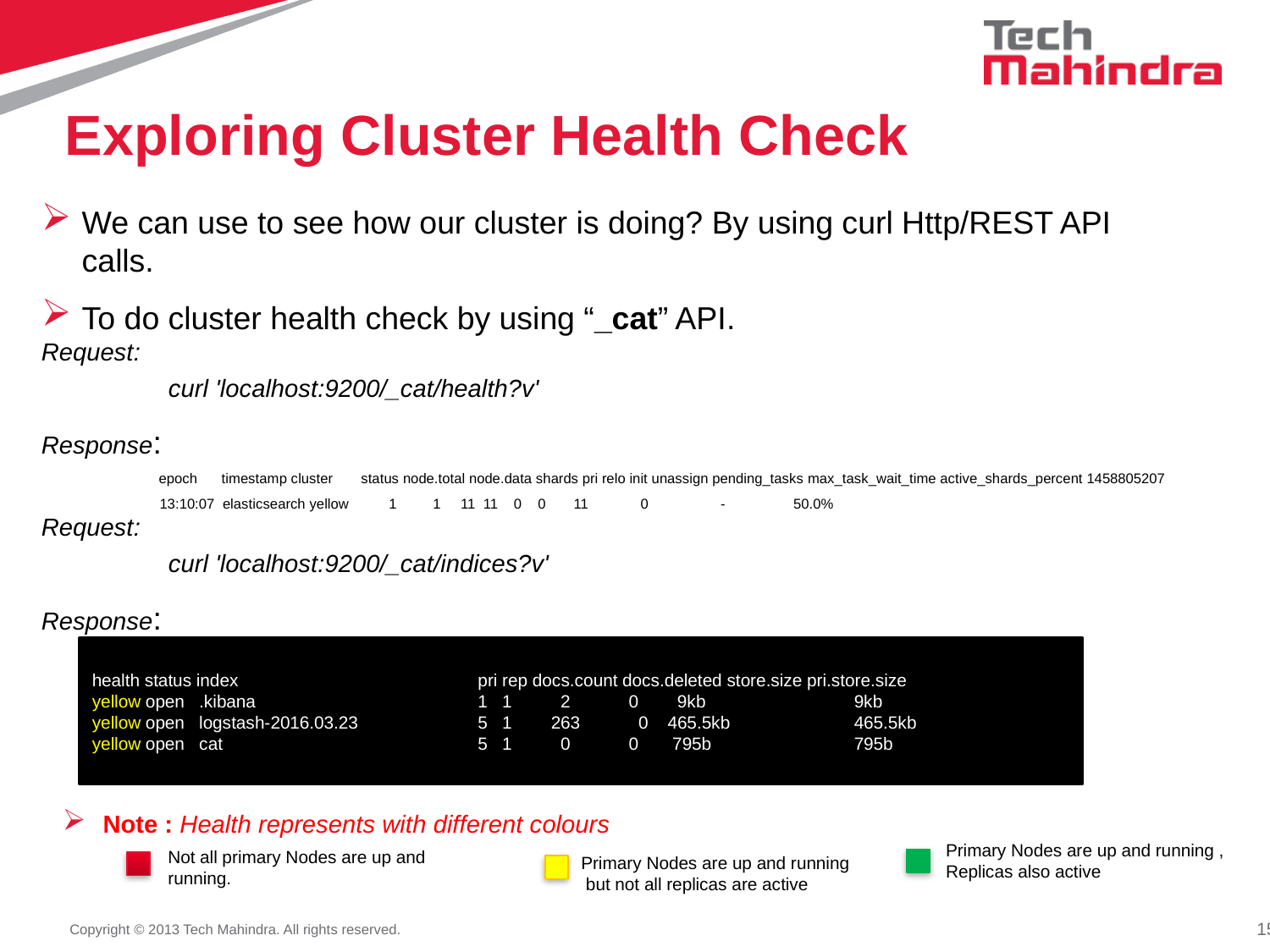

# Exploring Cluster Health Check
We can use to see how our cluster is doing? By using curl Http/REST API calls.
To do cluster health check by using “_cat” API.
Request:
	curl 'localhost:9200/_cat/health?v'
Response:
epoch      timestamp cluster       status node.total node.data shards pri relo init unassign pending_tasks max_task_wait_time active_shards_percent 1458805207 13:10:07  elasticsearch yellow          1         1     11  11    0    0       11             0                  -                 50.0%
Request:
	curl 'localhost:9200/_cat/indices?v'
Response:
health status index              		 pri rep docs.count docs.deleted store.size pri.store.size
yellow open   .kibana              		 1   1          2            0        9kb            	9kb
yellow open   logstash-2016.03.23  	 5   1        263            0    465.5kb        	465.5kb
yellow open   cat                   		 5   1          0            0       795b           	795b
Note : Health represents with different colours
Primary Nodes are up and running , Replicas also active
Not all primary Nodes are up and running.

Primary Nodes are up and running  but not all replicas are active